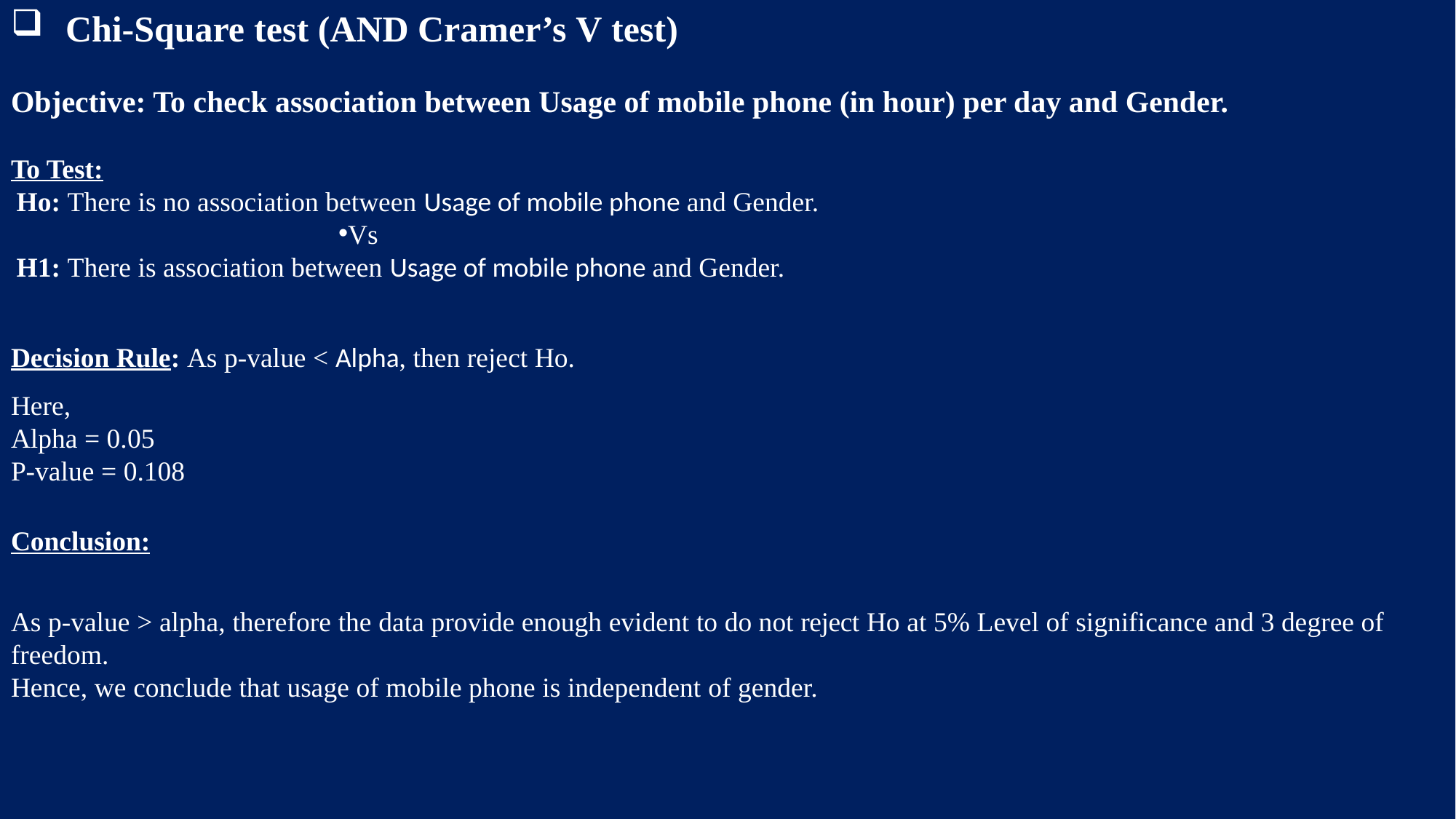

Chi-Square test (AND Cramer’s V test)

Objective: To check association between Usage of mobile phone (in hour) per day and Gender.

To Test:
Ho: There is no association between Usage of mobile phone and Gender.
Vs
H1: There is association between Usage of mobile phone and Gender.

Decision Rule: As p-value < Alpha, then reject Ho.
Here,
Alpha = 0.05
P-value = 0.108

Conclusion:

As p-value > alpha, therefore the data provide enough evident to do not reject Ho at 5% Level of significance and 3 degree of freedom.
Hence, we conclude that usage of mobile phone is independent of gender.